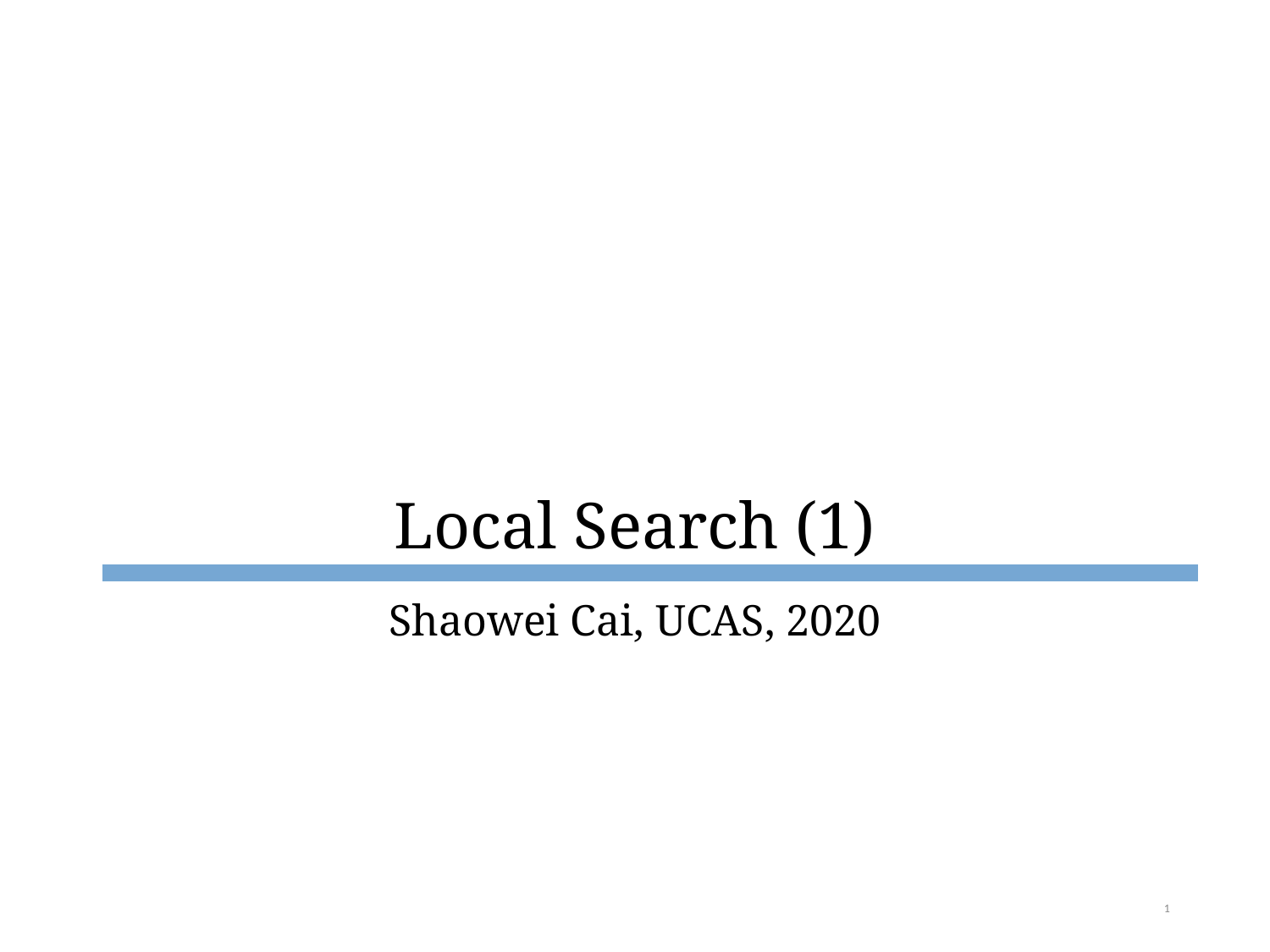

# Local Search (1)
Shaowei Cai, UCAS, 2020
1